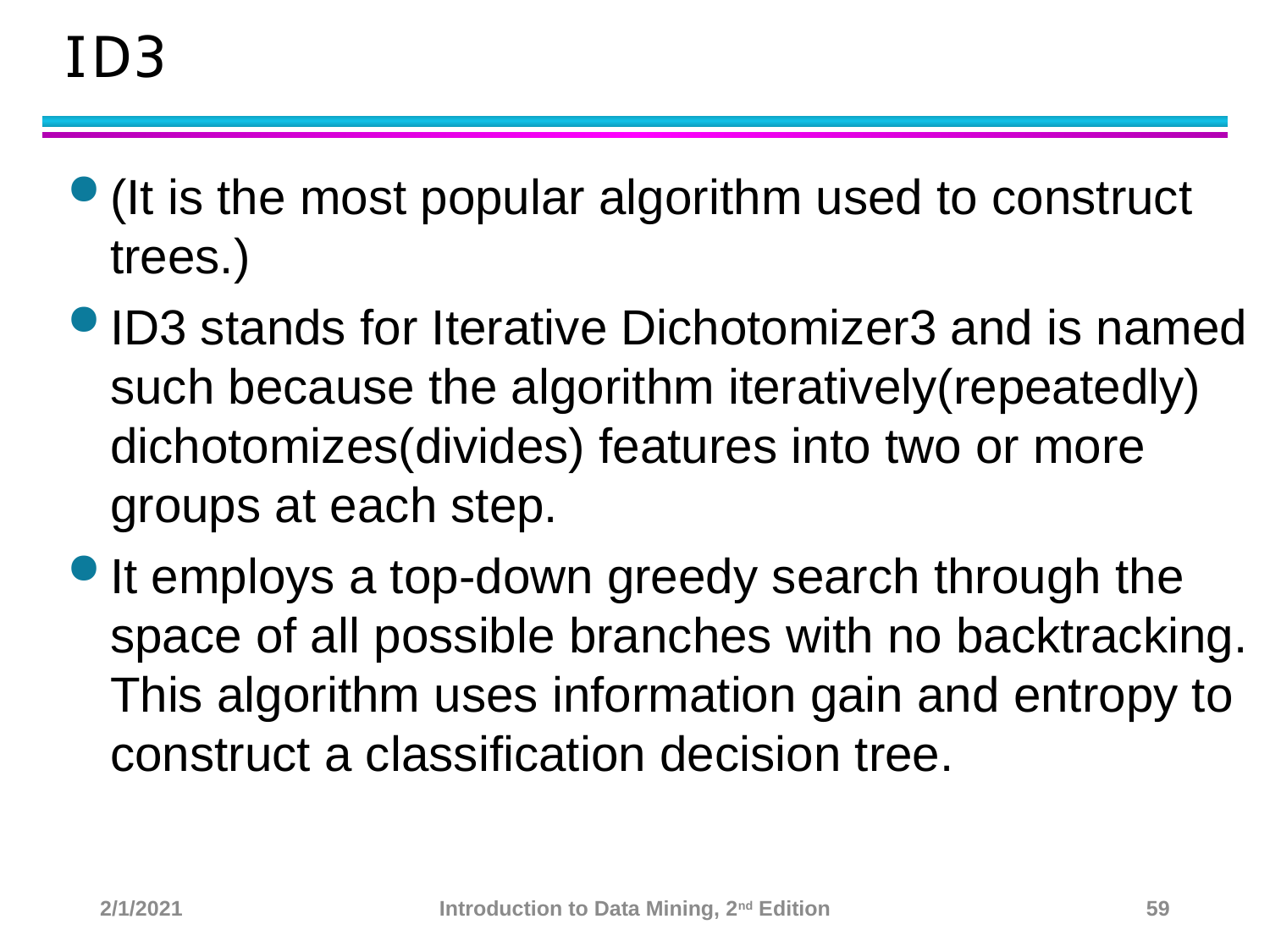

# ID3
(It is the most popular algorithm used to construct trees.)
ID3 stands for Iterative Dichotomizer3 and is named such because the algorithm iteratively(repeatedly) dichotomizes(divides) features into two or more groups at each step.
It employs a top-down greedy search through the space of all possible branches with no backtracking. This algorithm uses information gain and entropy to construct a classification decision tree.

2/1/2021
Introduction to Data Mining, 2nd Edition
59